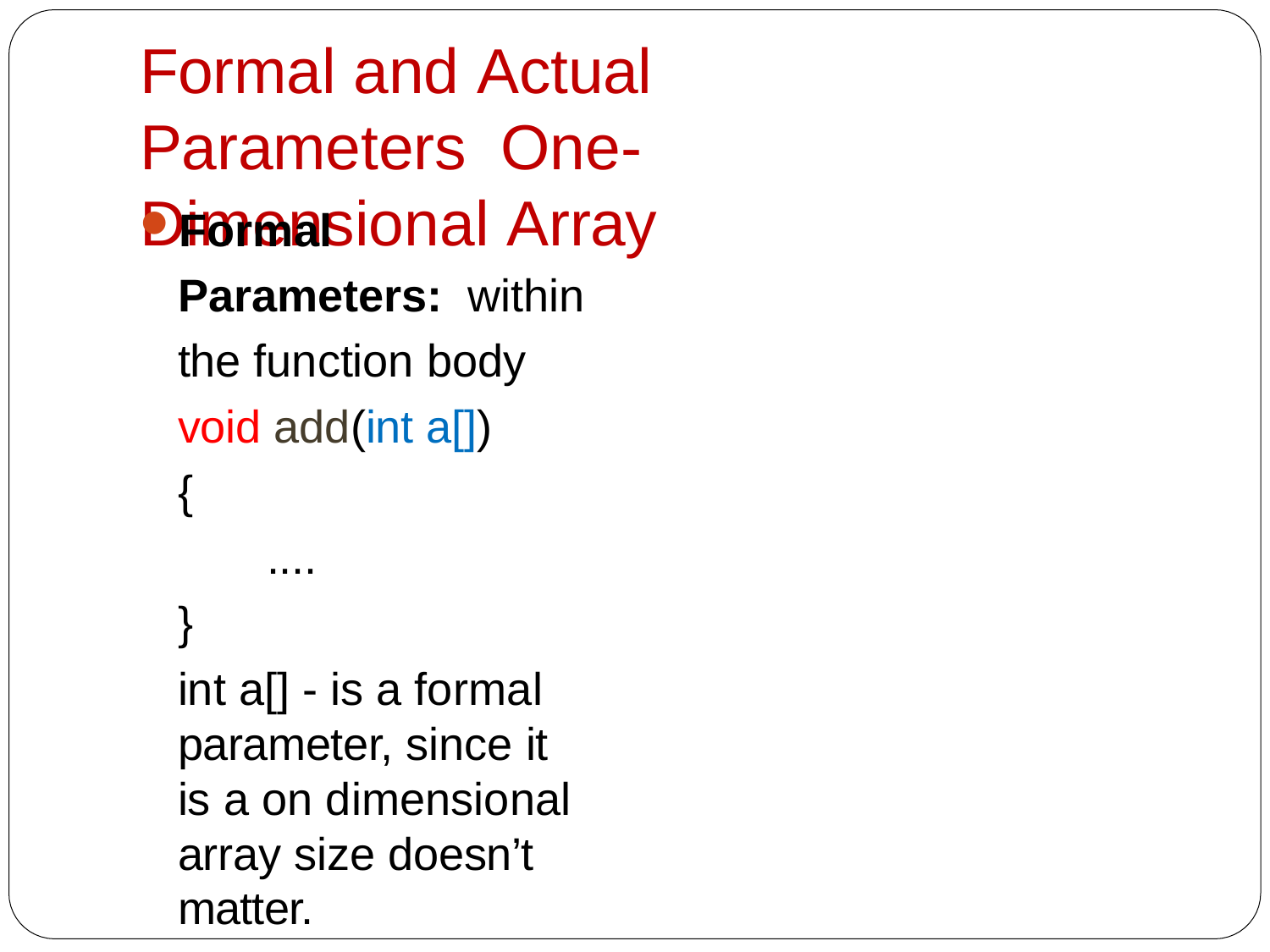

# Formal and Actual Parameters  One-Dimensional Array
Formal Parameters:  within the function body  void add(int a[])
{
....
}
int a[] - is a formal parameter, since it is a on dimensional
array size doesn’t matter.